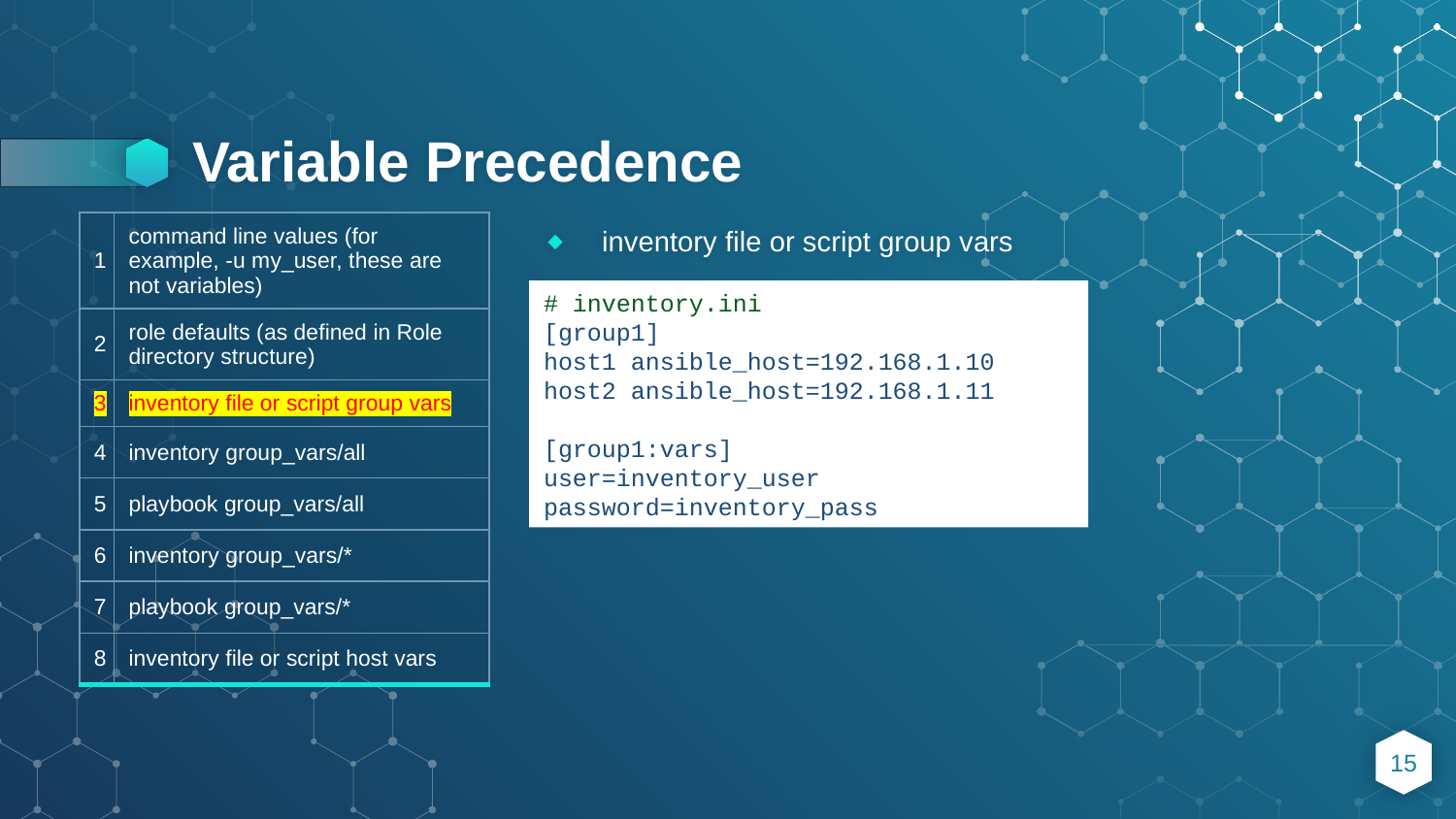

# Variable Precedence

| 1 | command line values (for example, -u my\_user, these are not variables) |
| --- | --- |
| 2 | role defaults (as defined in Role directory structure) |
| 3 | inventory file or script group vars |
| 4 | inventory group\_vars/all |
| 5 | playbook group\_vars/all |
| 6 | inventory group\_vars/\* |
| 7 | playbook group\_vars/\* |
| 8 | inventory file or script host vars |
inventory file or script group vars
# inventory.ini
[group1]
host1 ansible_host=192.168.1.10
host2 ansible_host=192.168.1.11

[group1:vars]
user=inventory_user
password=inventory_pass
15